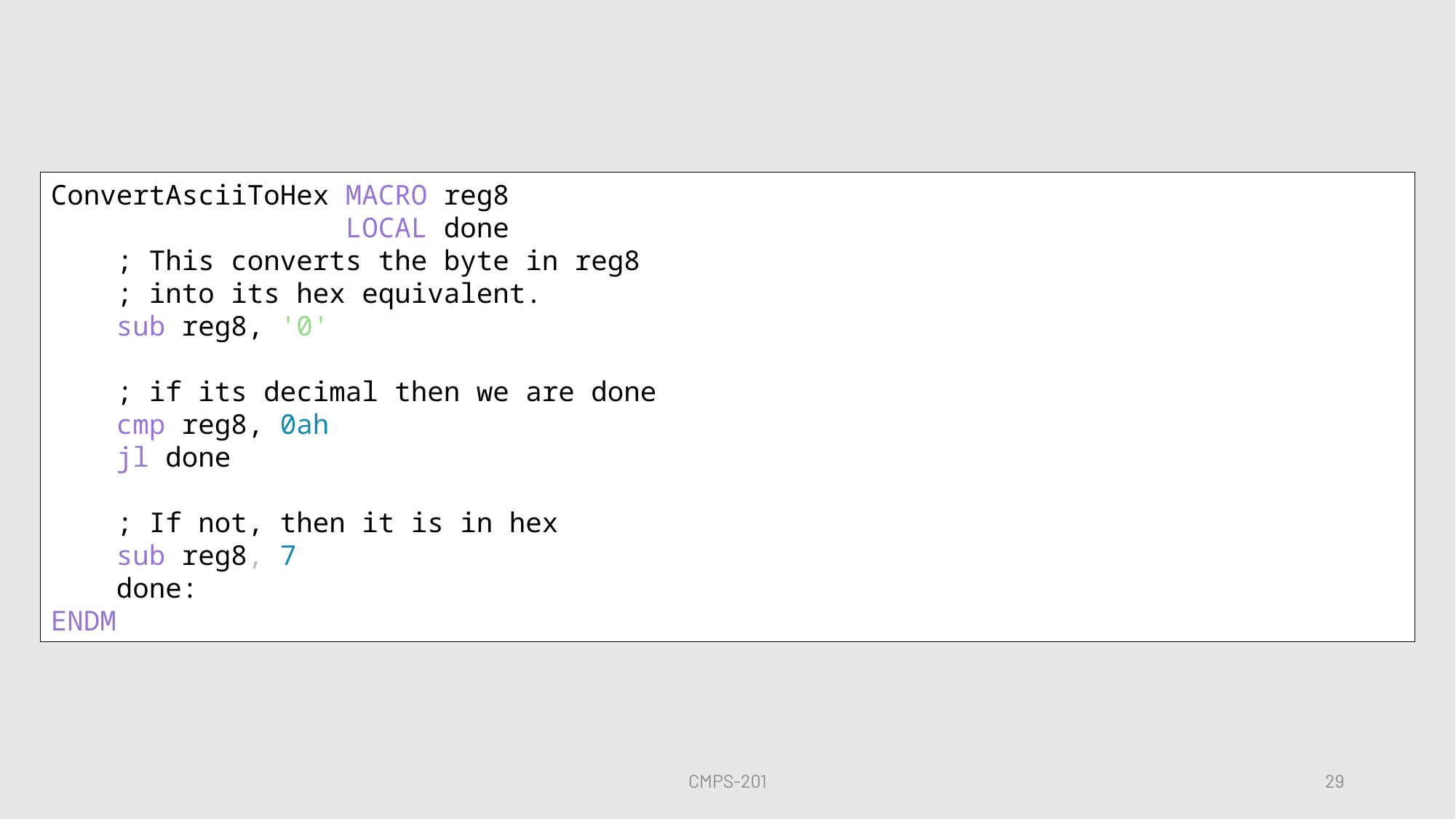

ConvertAsciiToHex MACRO reg8
                  LOCAL done
    ; This converts the byte in reg8
    ; into its hex equivalent.
    sub reg8, '0'
    ; if its decimal then we are done
    cmp reg8, 0ah
    jl done
    ; If not, then it is in hex
    sub reg8, 7
    done:
ENDM
CMPS-201
29